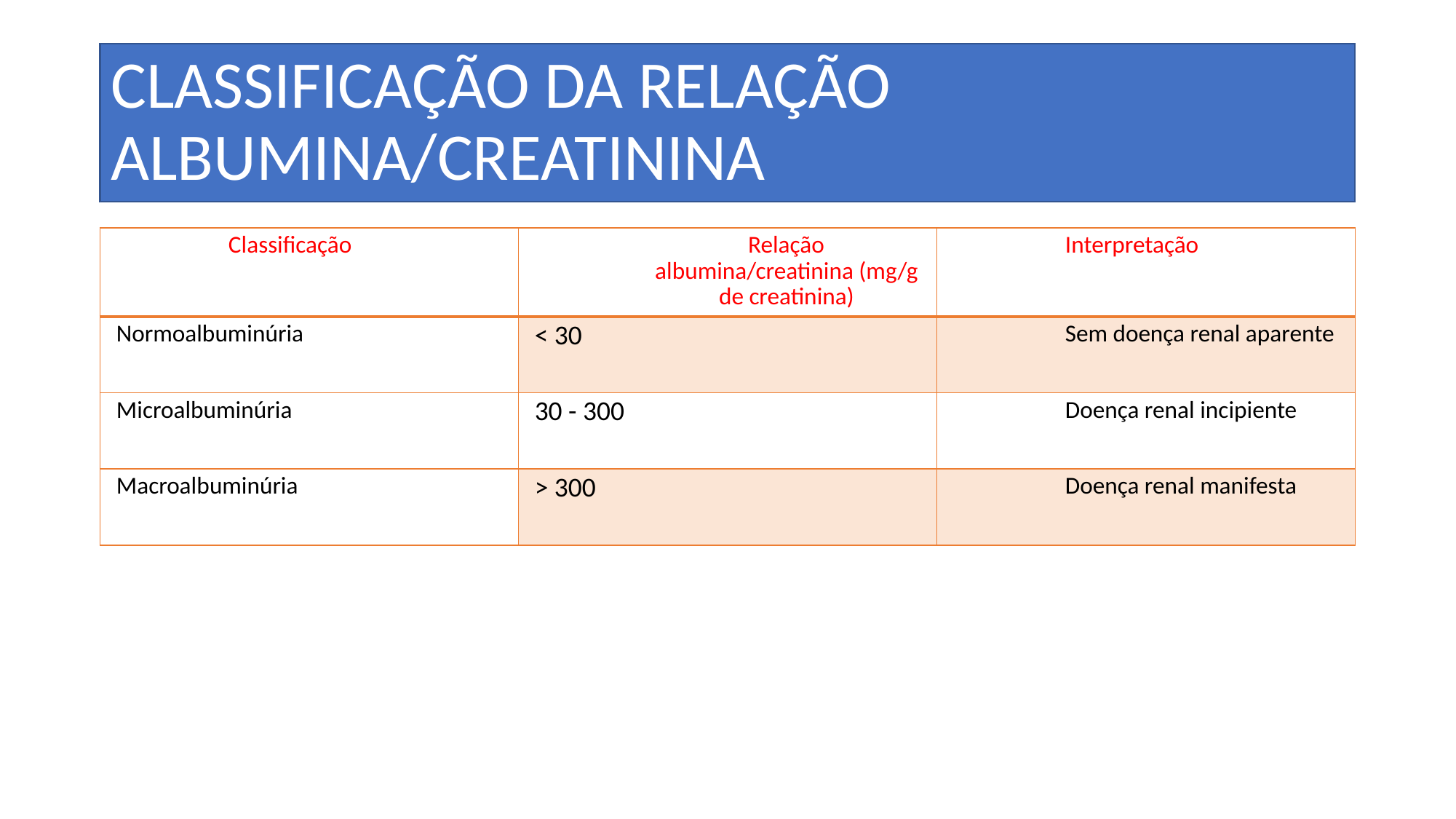

CLASSIFICAÇÃO DA RELAÇÃO ALBUMINA/CREATININA
| Classificação | Relação albumina/creatinina (mg/g de creatinina) | Interpretação |
| --- | --- | --- |
| Normoalbuminúria | < 30 | Sem doença renal aparente |
| Microalbuminúria | 30 - 300 | Doença renal incipiente |
| Macroalbuminúria | > 300 | Doença renal manifesta |